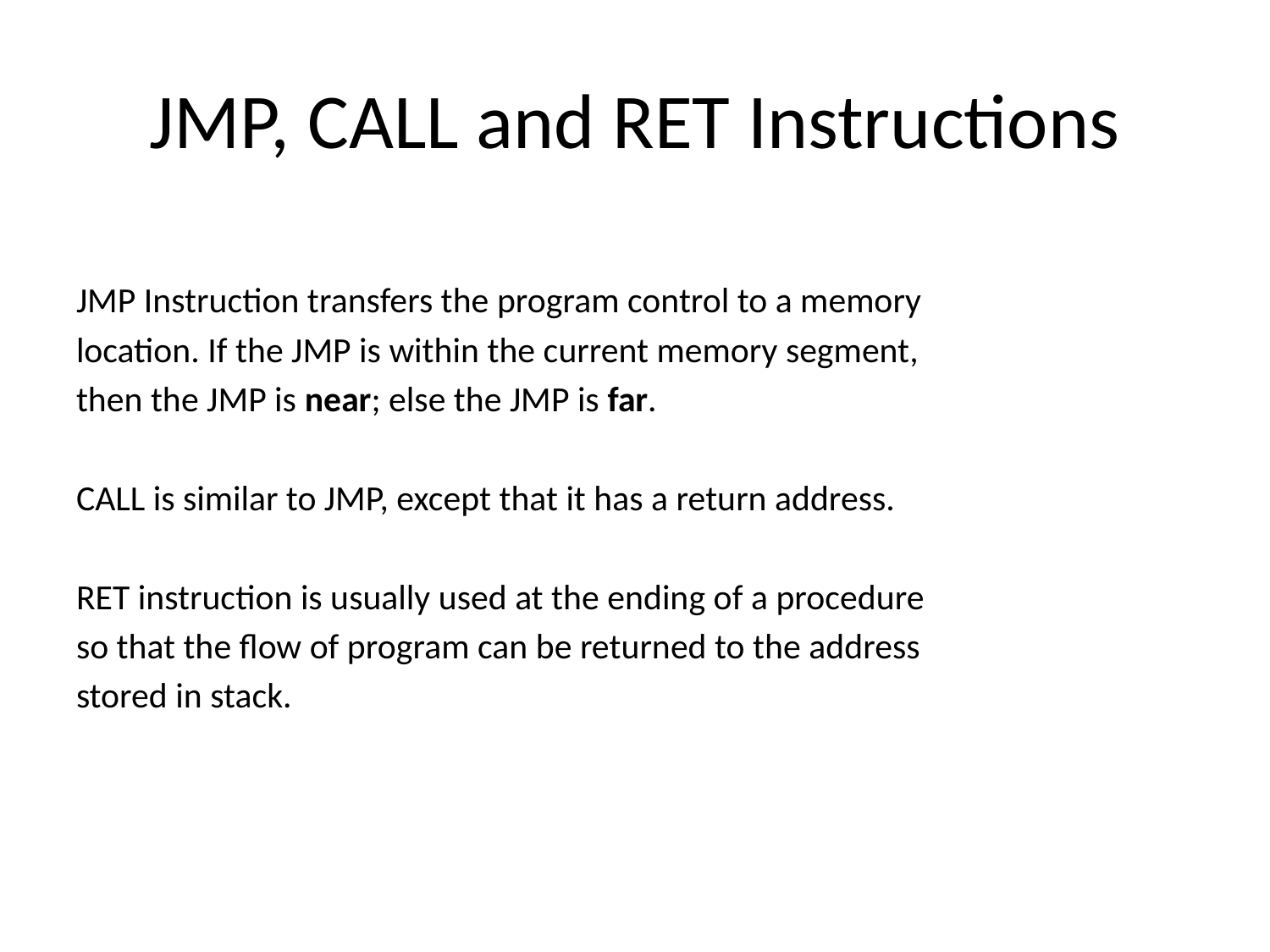

# JMP, CALL and RET Instructions

JMP Instruction transfers the program control to a memory
location. If the JMP is within the current memory segment,
then the JMP is near; else the JMP is far.

CALL is similar to JMP, except that it has a return address.

RET instruction is usually used at the ending of a procedure
so that the flow of program can be returned to the address
stored in stack.